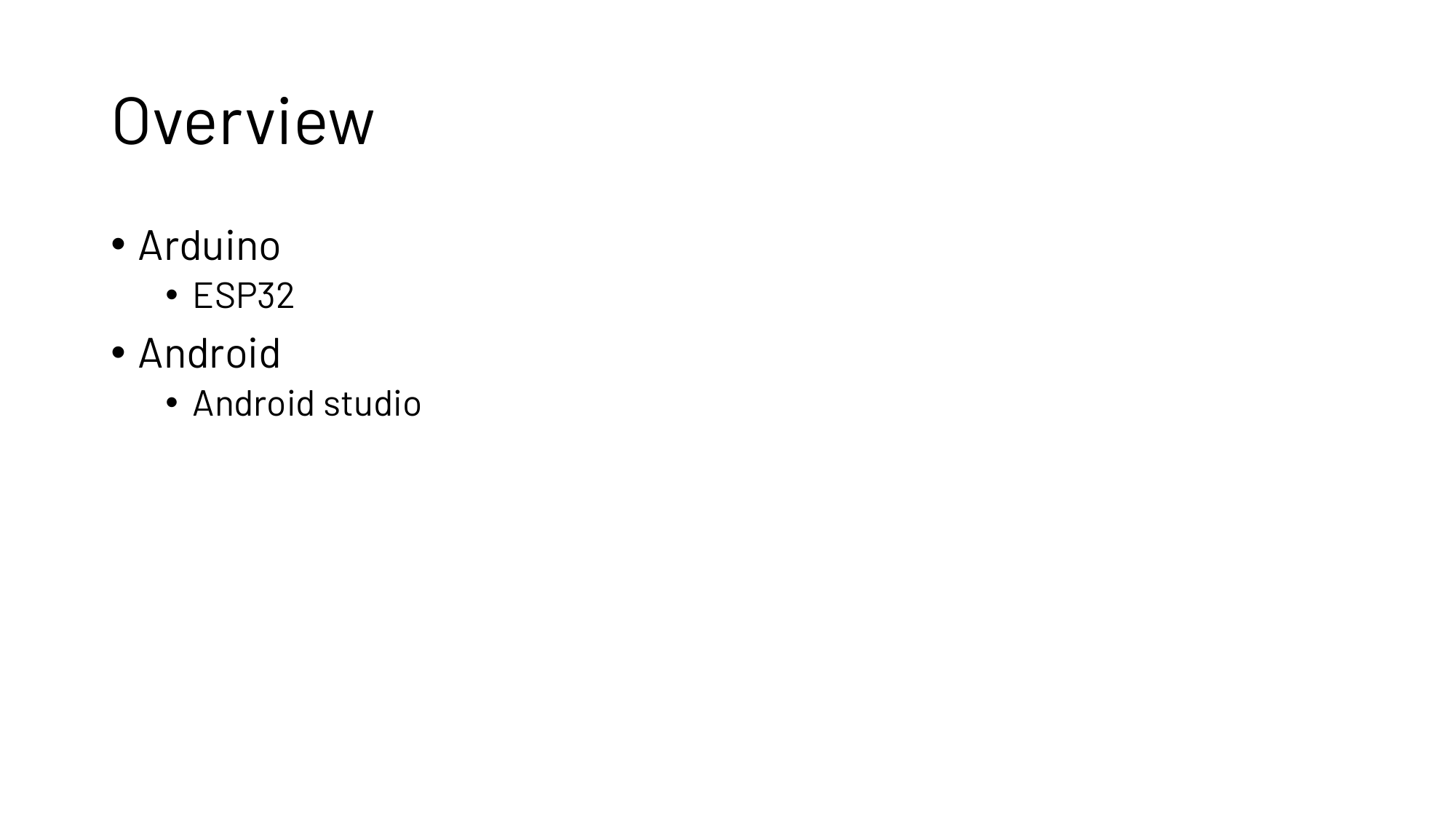

# Overview
Arduino
ESP32
Android
Android studio